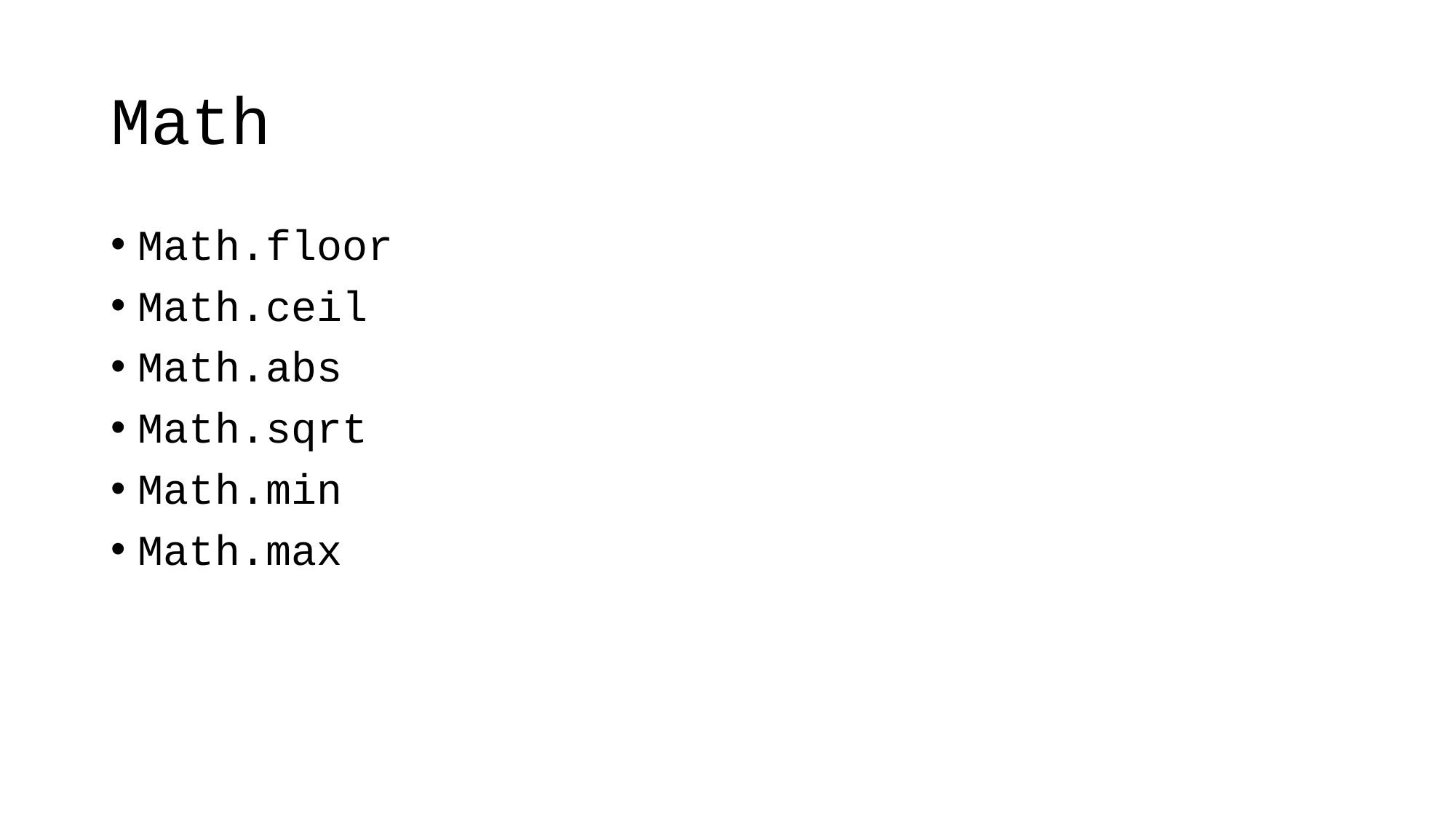

# Math
Math.floor
Math.ceil
Math.abs
Math.sqrt
Math.min
Math.max